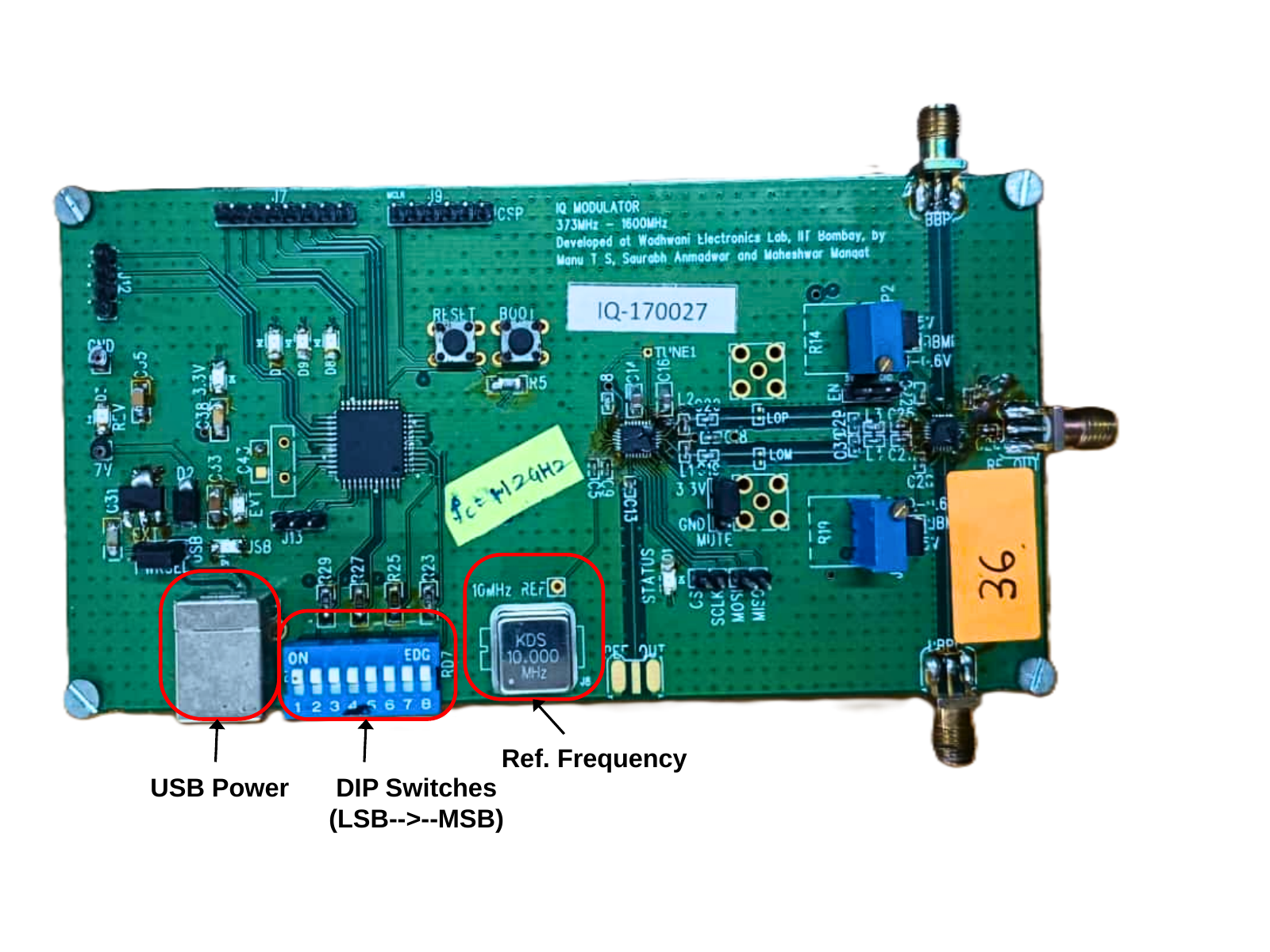

Ref. Frequency
USB Power
DIP Switches
(LSB-->--MSB)